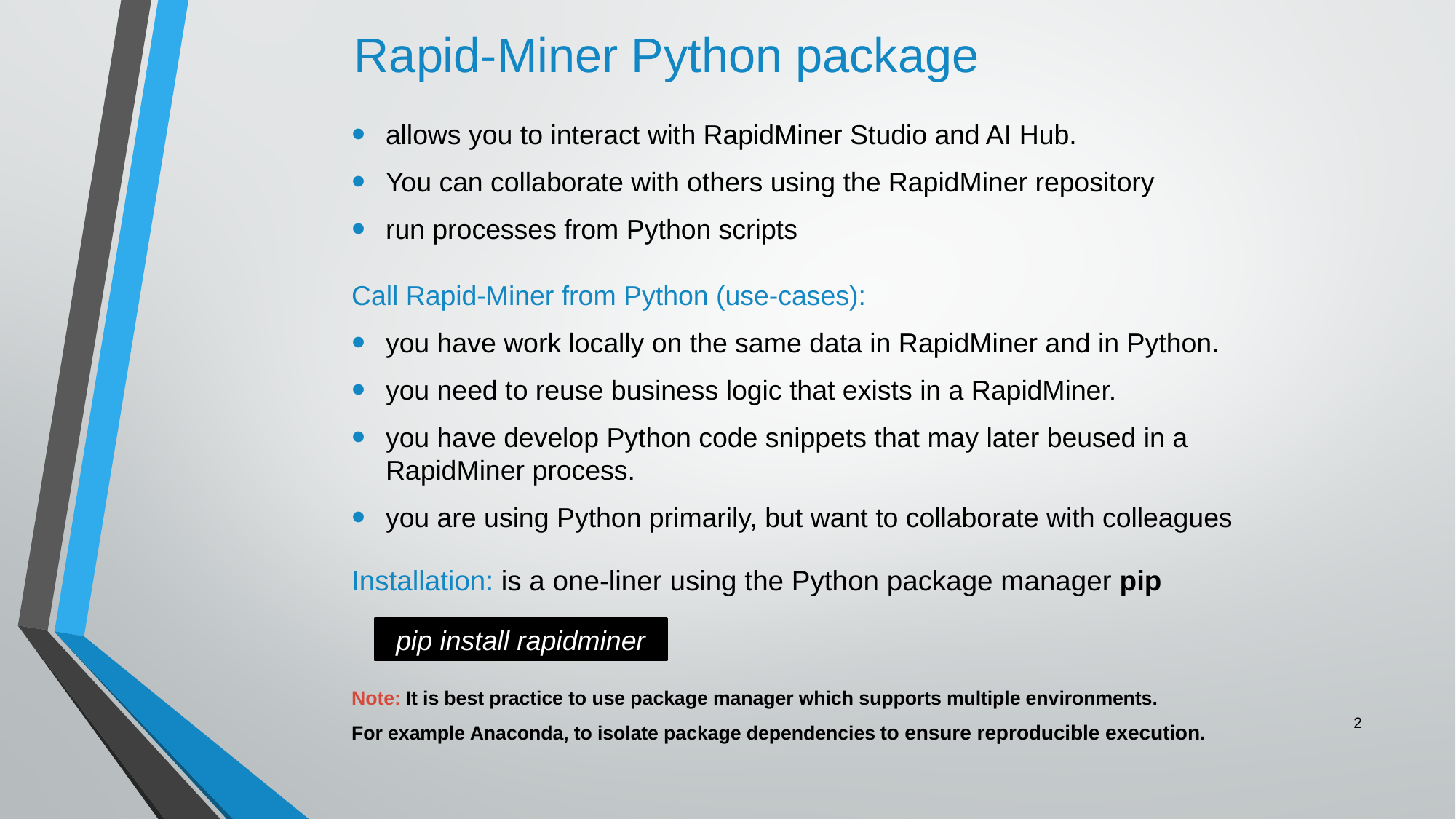

# Rapid-Miner Python package
allows you to interact with RapidMiner Studio and AI Hub.
You can collaborate with others using the RapidMiner repository
run processes from Python scripts

Call Rapid-Miner from Python (use-cases):
you have work locally on the same data in RapidMiner and in Python.
you need to reuse business logic that exists in a RapidMiner.
you have develop Python code snippets that may later beused in a RapidMiner process.
you are using Python primarily, but want to collaborate with colleagues
Installation: is a one-liner using the Python package manager pip

Note: It is best practice to use package manager which supports multiple environments.
For example Anaconda, to isolate package dependencies to ensure reproducible execution.
pip install rapidminer
2